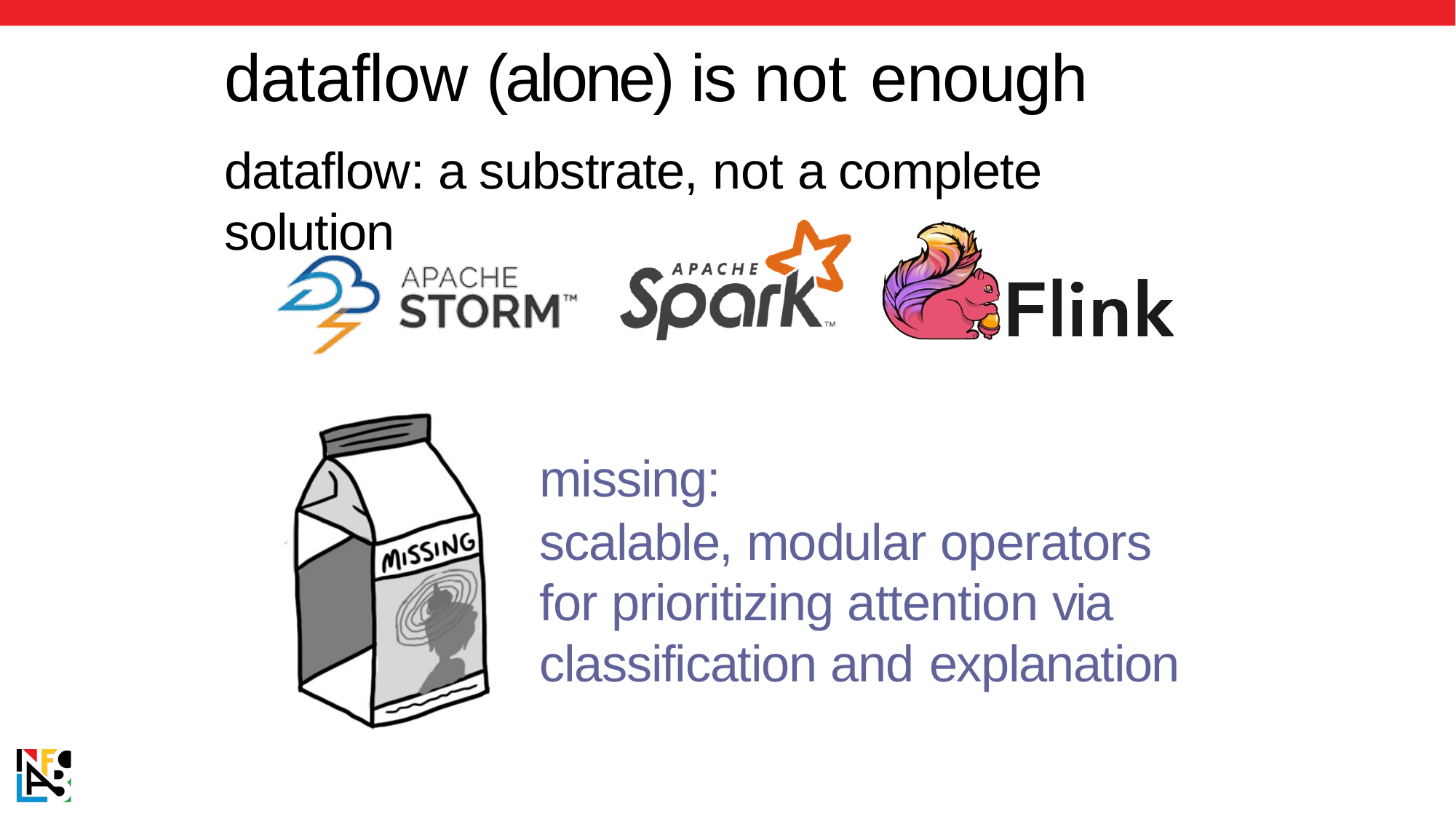

# dataflow (alone) is not enough
dataflow: a substrate, not a complete solution

missing:
scalable, modular operators  for prioritizing attention via  classification and explanation